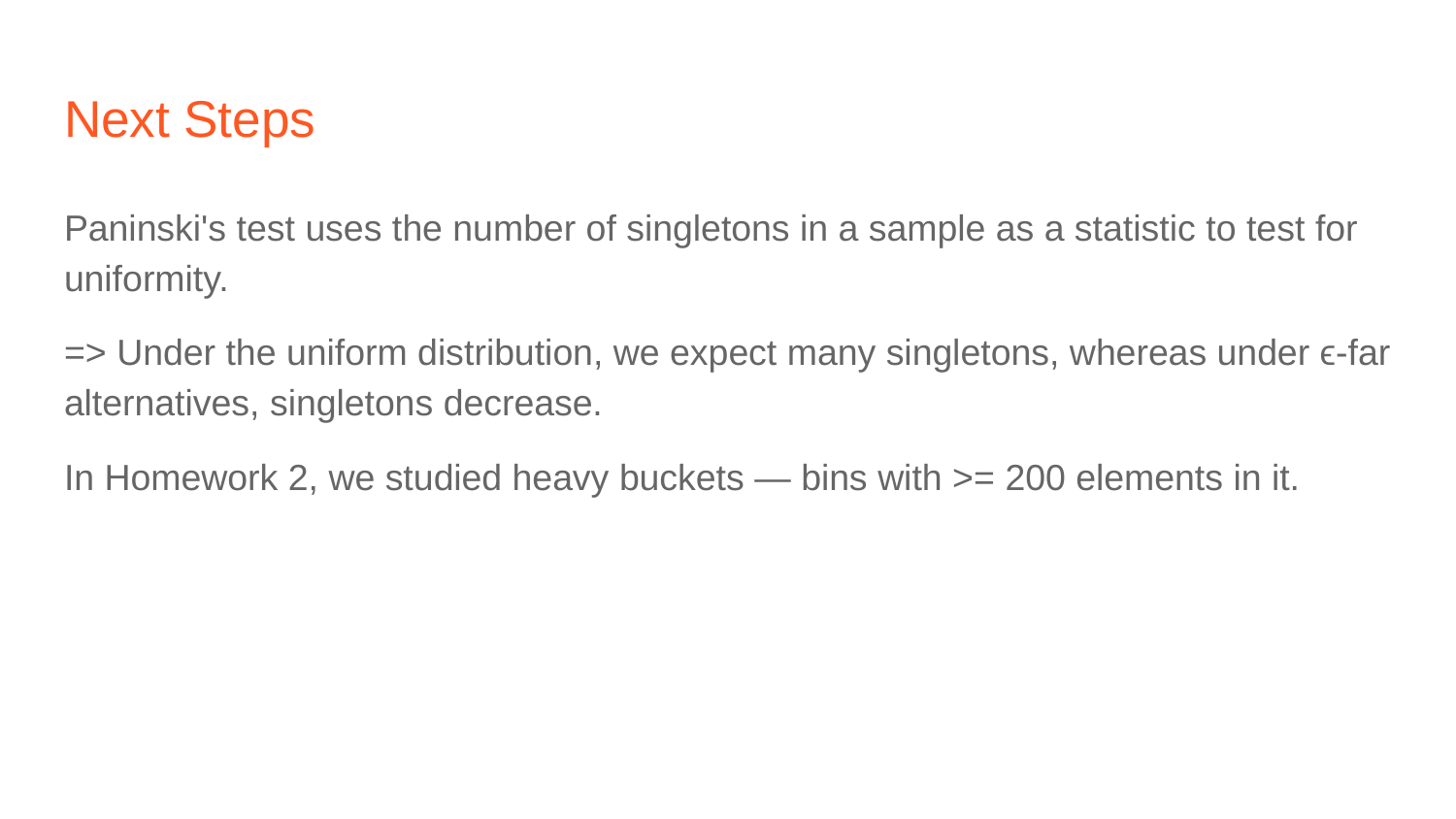

# Next Steps
Paninski's test uses the number of singletons in a sample as a statistic to test for uniformity.
=> Under the uniform distribution, we expect many singletons, whereas under ϵ-far alternatives, singletons decrease.
In Homework 2, we studied heavy buckets — bins with >= 200 elements in it.